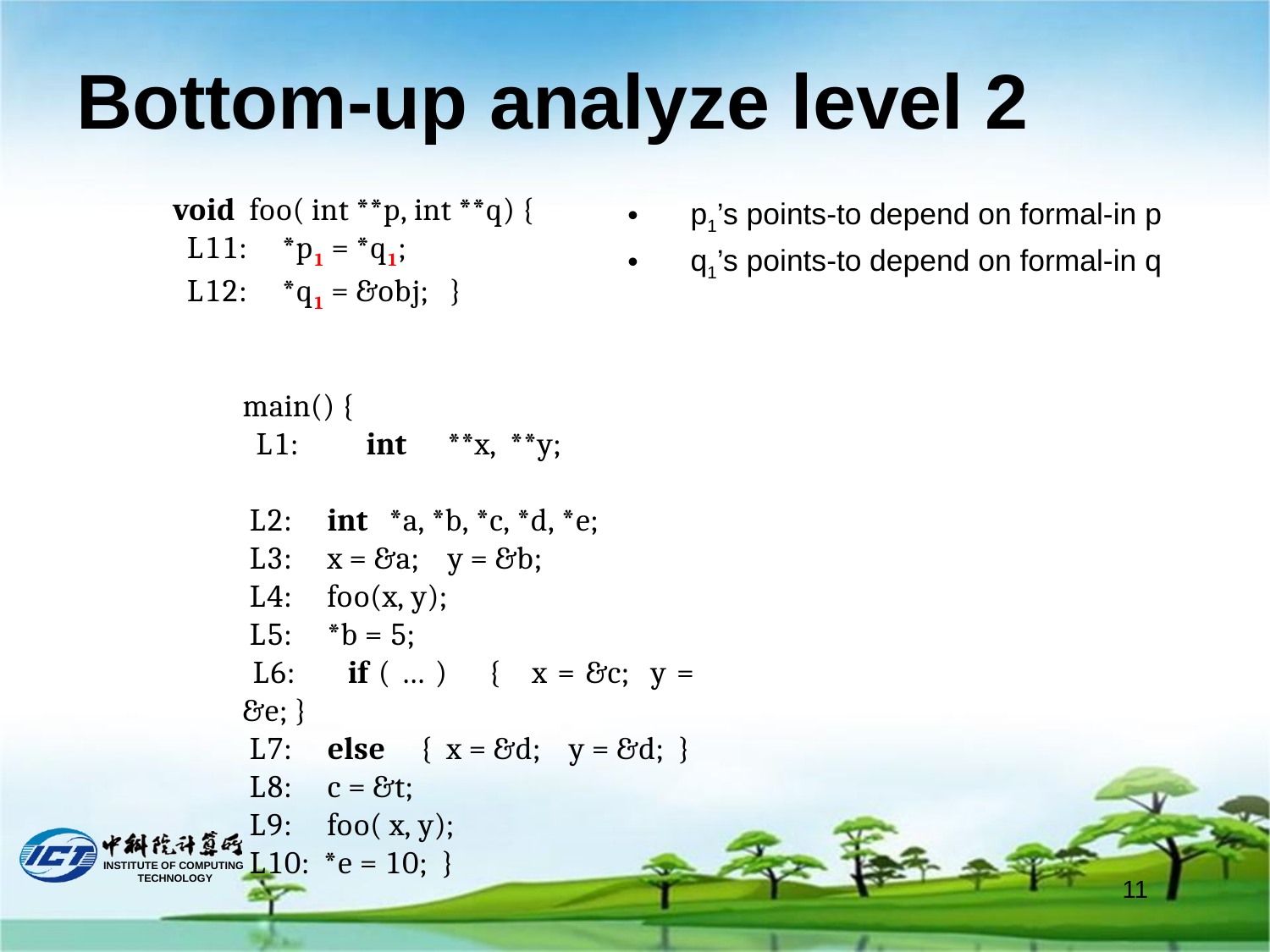

# Bottom-up analyze level 2

void  foo( int **p, int **q) {
  L11:     *p1 = *q1;
  L12:     *q1 = &obj;   }

    p1’s points-to depend on formal-in p
    q1’s points-to depend on formal-in q

main() {
 L1:     int   **x, **y;
 L2:     int   *a, *b, *c, *d, *e;
 L3:     x = &a;    y = &b;
 L4:     foo(x, y);
 L5:     *b = 5;
 L6:     if ( … )    {   x = &c;  y = &e; }
 L7:     else     {  x = &d;    y = &d;  }
 L8:     c = &t;
 L9:     foo( x, y);
 L10:  *e = 10;  }
11